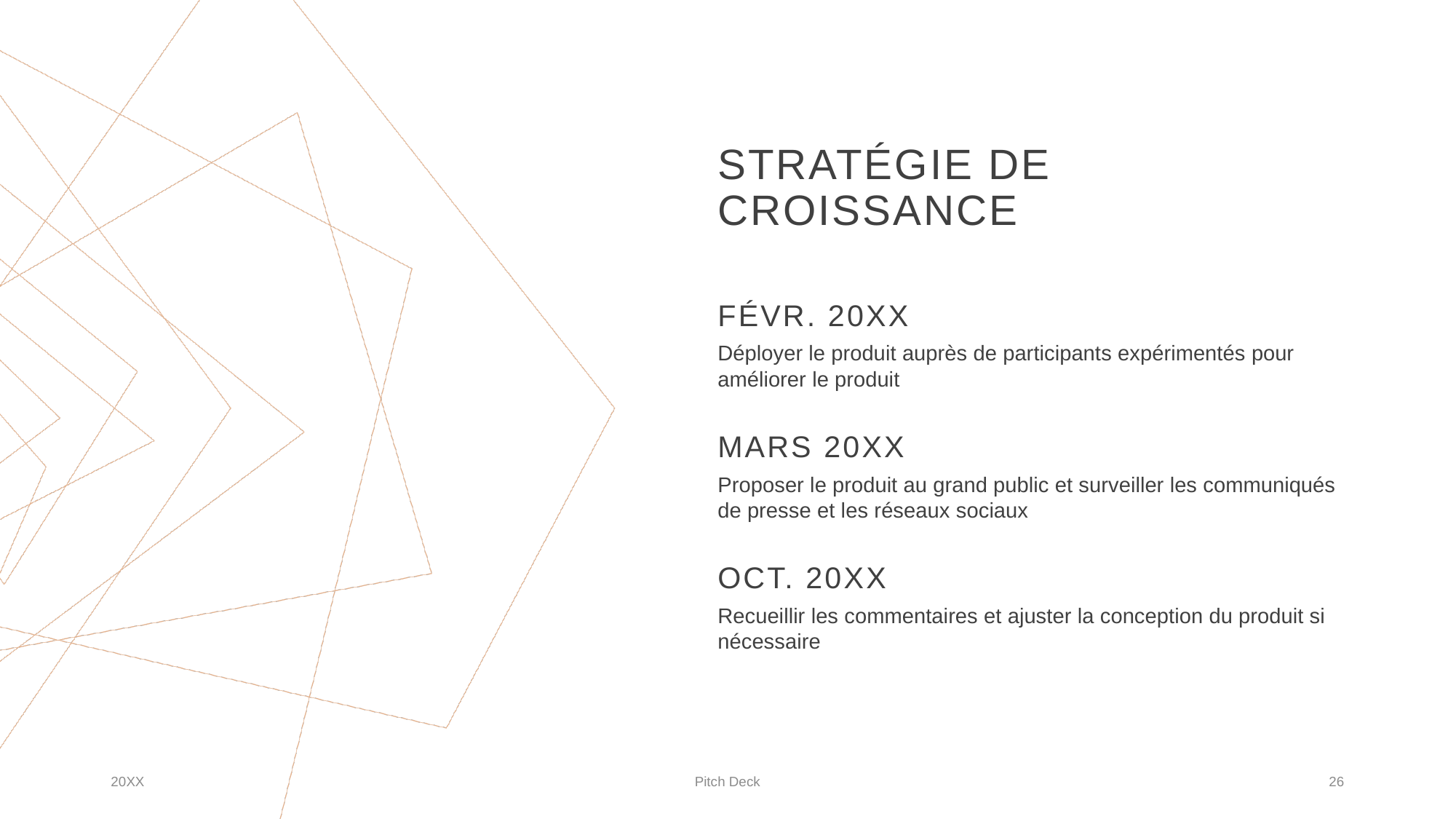

# Stratégie de croissance
Févr. 20XX
Déployer le produit auprès de participants expérimentés pour améliorer le produit
Mars 20XX
Proposer le produit au grand public et surveiller les communiqués de presse et les réseaux sociaux
Oct. 20XX
Recueillir les commentaires et ajuster la conception du produit si nécessaire

20XX
Pitch Deck
26